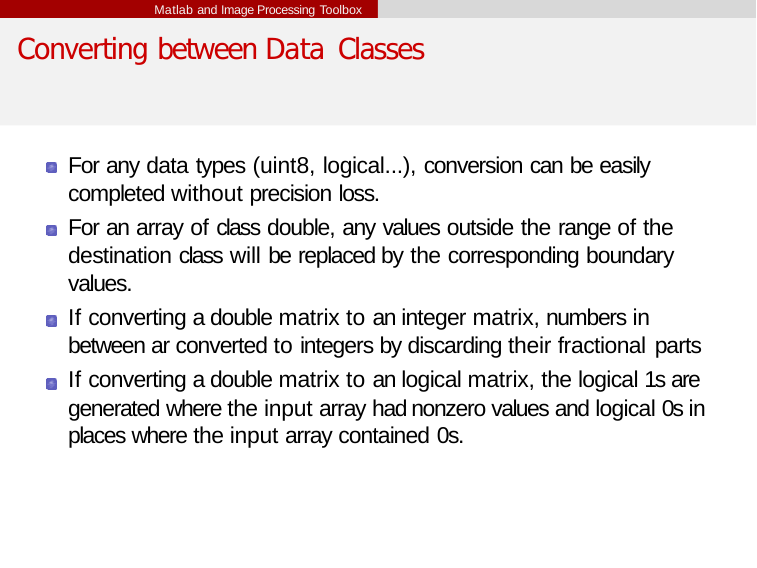

Matlab and Image Processing Toolbox

# Converting between Data Classes
For any data types (uint8, logical...), conversion can be easily  completed without precision loss.
For an array of class double, any values outside the range of the  destination class will be replaced by the corresponding boundary  values.
If converting a double matrix to an integer matrix, numbers in  between ar converted to integers by discarding their fractional parts
If converting a double matrix to an logical matrix, the logical 1s are  generated where the input array had nonzero values and logical 0s in  places where the input array contained 0s.